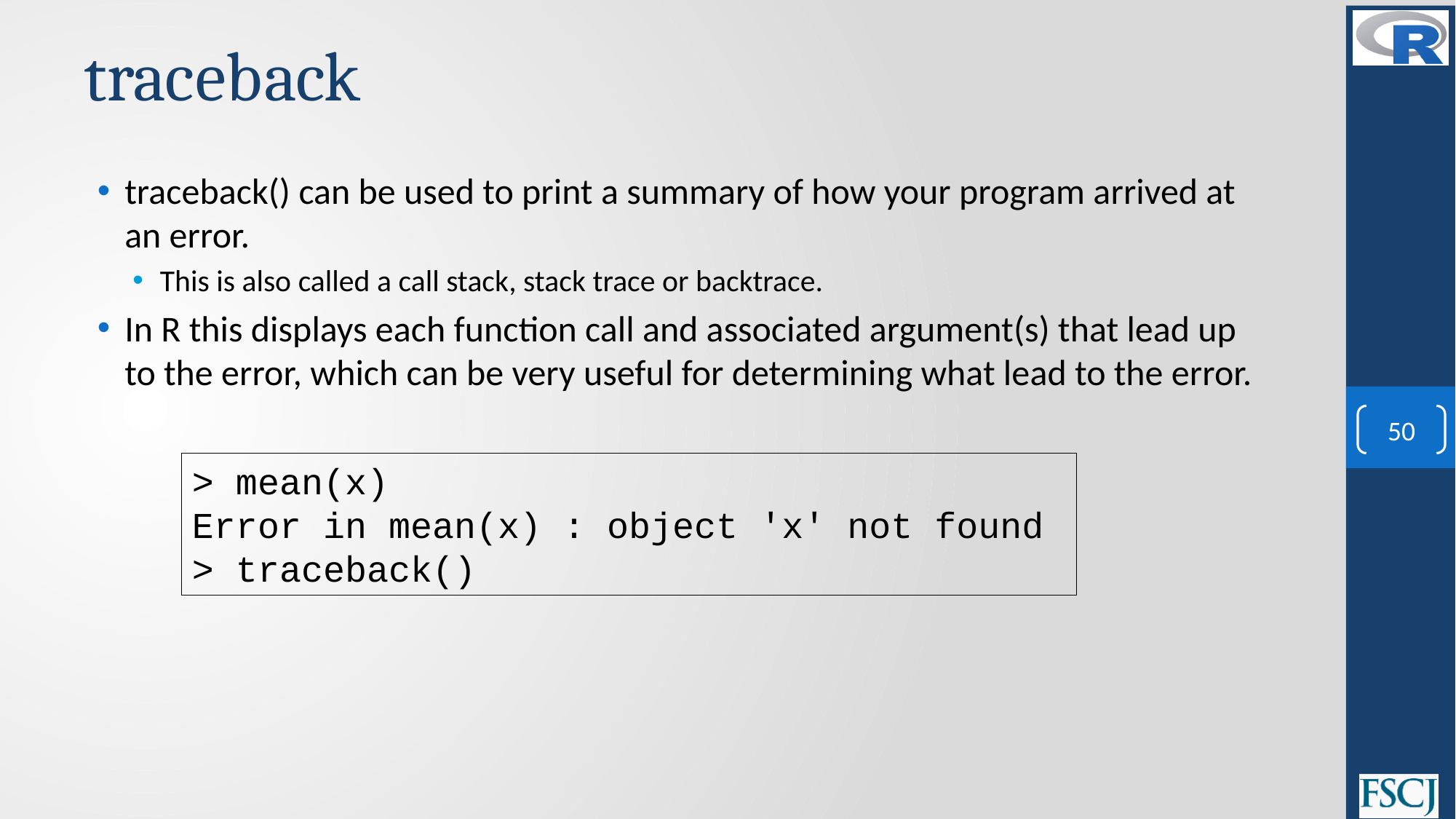

# traceback
traceback() can be used to print a summary of how your program arrived at an error.
This is also called a call stack, stack trace or backtrace.
In R this displays each function call and associated argument(s) that lead up to the error, which can be very useful for determining what lead to the error.

50
> mean(x)
Error in mean(x) : object 'x' not found
> traceback()